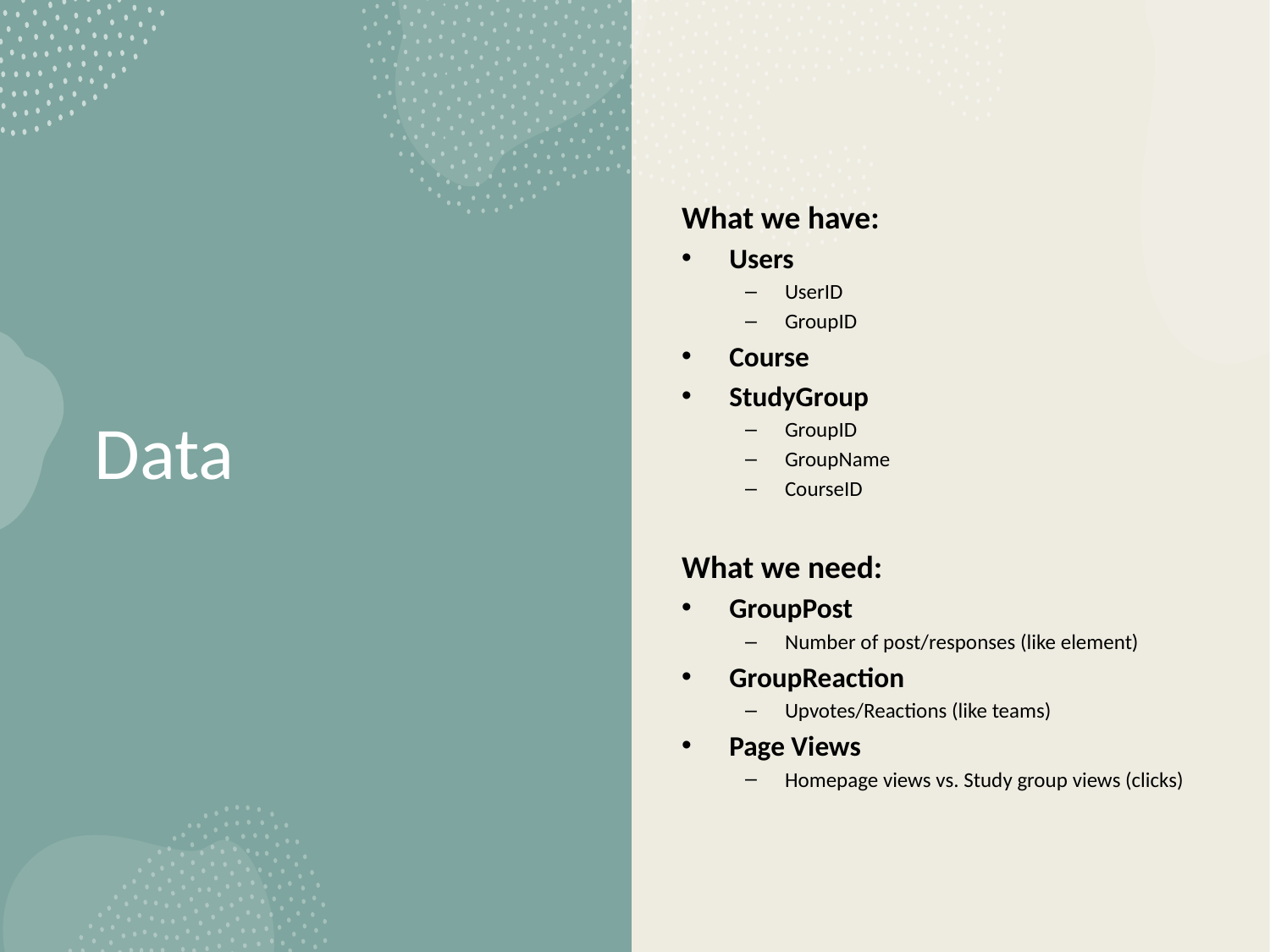

What we have:
Users
UserID
GroupID
Course
StudyGroup
GroupID
GroupName
CourseID

What we need:
GroupPost
Number of post/responses (like element)
GroupReaction
Upvotes/Reactions (like teams)
Page Views
Homepage views vs. Study group views (clicks)
# Data